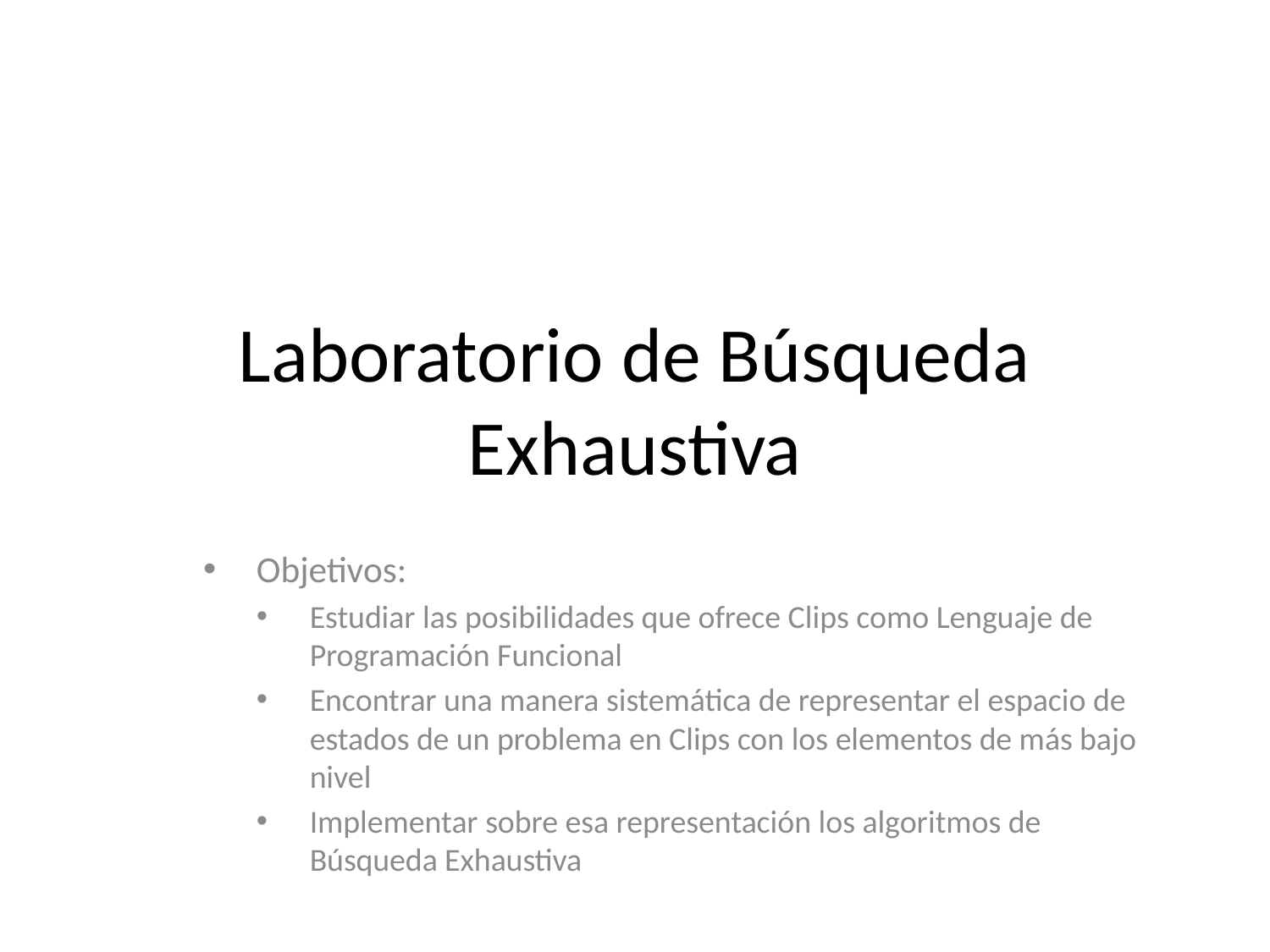

# Laboratorio de Búsqueda Exhaustiva
Objetivos:
Estudiar las posibilidades que ofrece Clips como Lenguaje de Programación Funcional
Encontrar una manera sistemática de representar el espacio de estados de un problema en Clips con los elementos de más bajo nivel
Implementar sobre esa representación los algoritmos de Búsqueda Exhaustiva